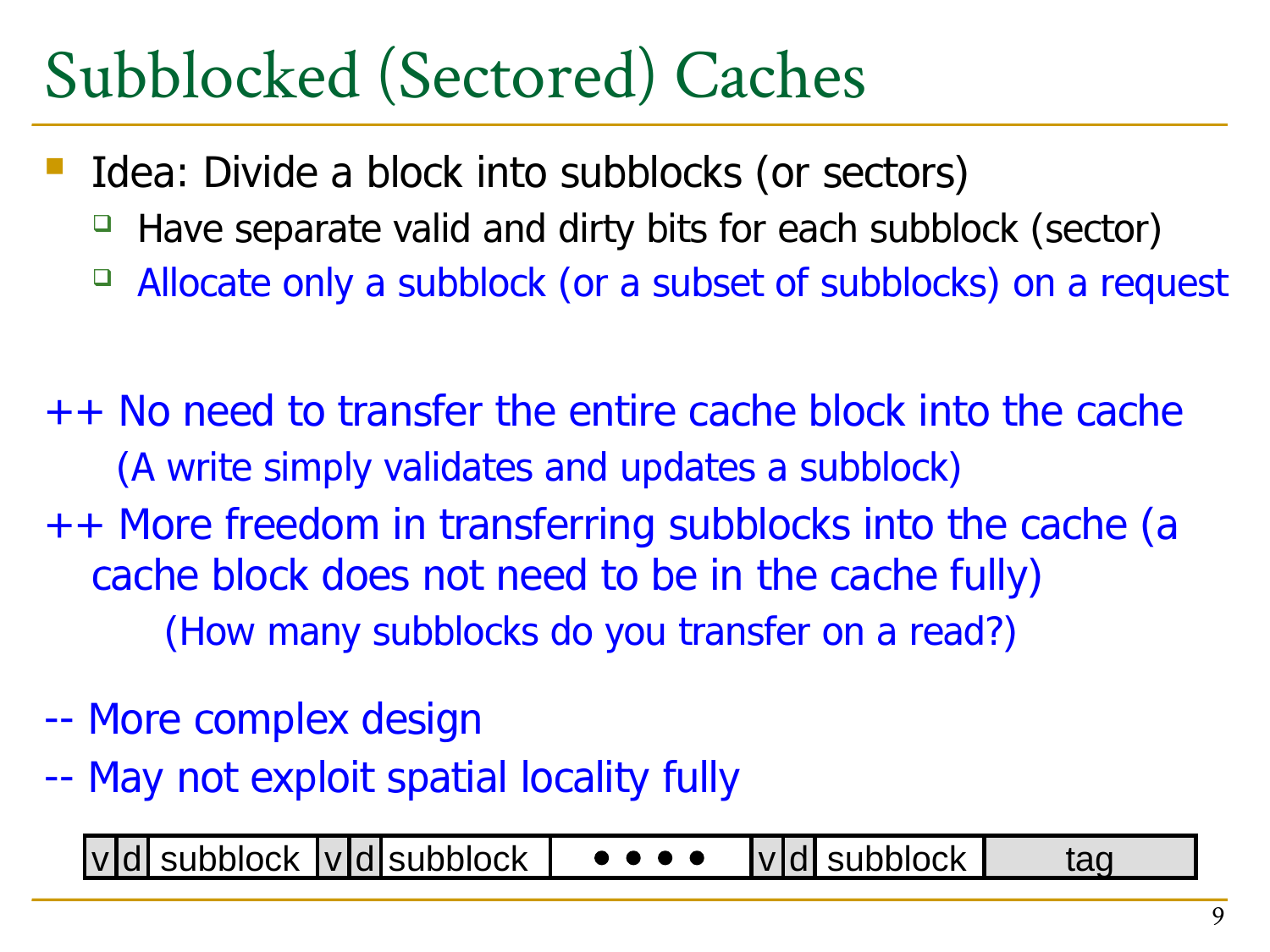

# Subblocked (Sectored) Caches
Idea: Divide a block into subblocks (or sectors)
Have separate valid and dirty bits for each subblock (sector)
Allocate only a subblock (or a subset of subblocks) on a request

++ No need to transfer the entire cache block into the cache
      (A write simply validates and updates a subblock)
++ More freedom in transferring subblocks into the cache (a cache block does not need to be in the cache fully)
      (How many subblocks do you transfer on a read?)

-- More complex design
-- May not exploit spatial locality fully

      subblock
v
d
     subblock
v
d
      subblock
v
d
tag

9